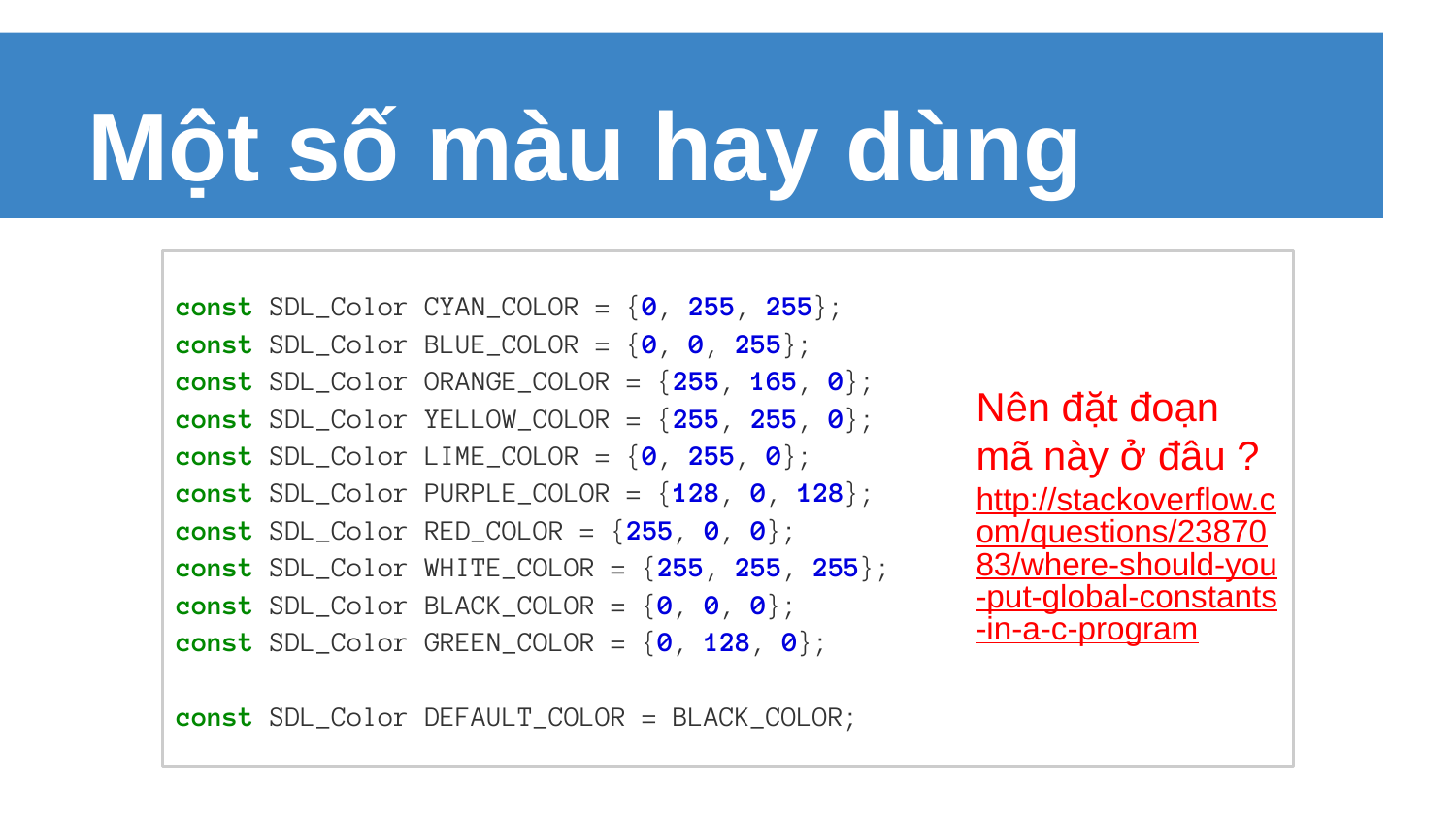

# Một số màu hay dùng

const SDL_Color CYAN_COLOR = {0, 255, 255};
const SDL_Color BLUE_COLOR = {0, 0, 255};
const SDL_Color ORANGE_COLOR = {255, 165, 0};
const SDL_Color YELLOW_COLOR = {255, 255, 0};
const SDL_Color LIME_COLOR = {0, 255, 0};
const SDL_Color PURPLE_COLOR = {128, 0, 128};
const SDL_Color RED_COLOR = {255, 0, 0};
const SDL_Color WHITE_COLOR = {255, 255, 255};
const SDL_Color BLACK_COLOR = {0, 0, 0};
const SDL_Color GREEN_COLOR = {0, 128, 0};
const SDL_Color DEFAULT_COLOR = BLACK_COLOR;
Nên đặt đoạn mã này ở đâu ?
http://stackoverflow.com/questions/2387083/where-should-you-put-global-constants-in-a-c-program